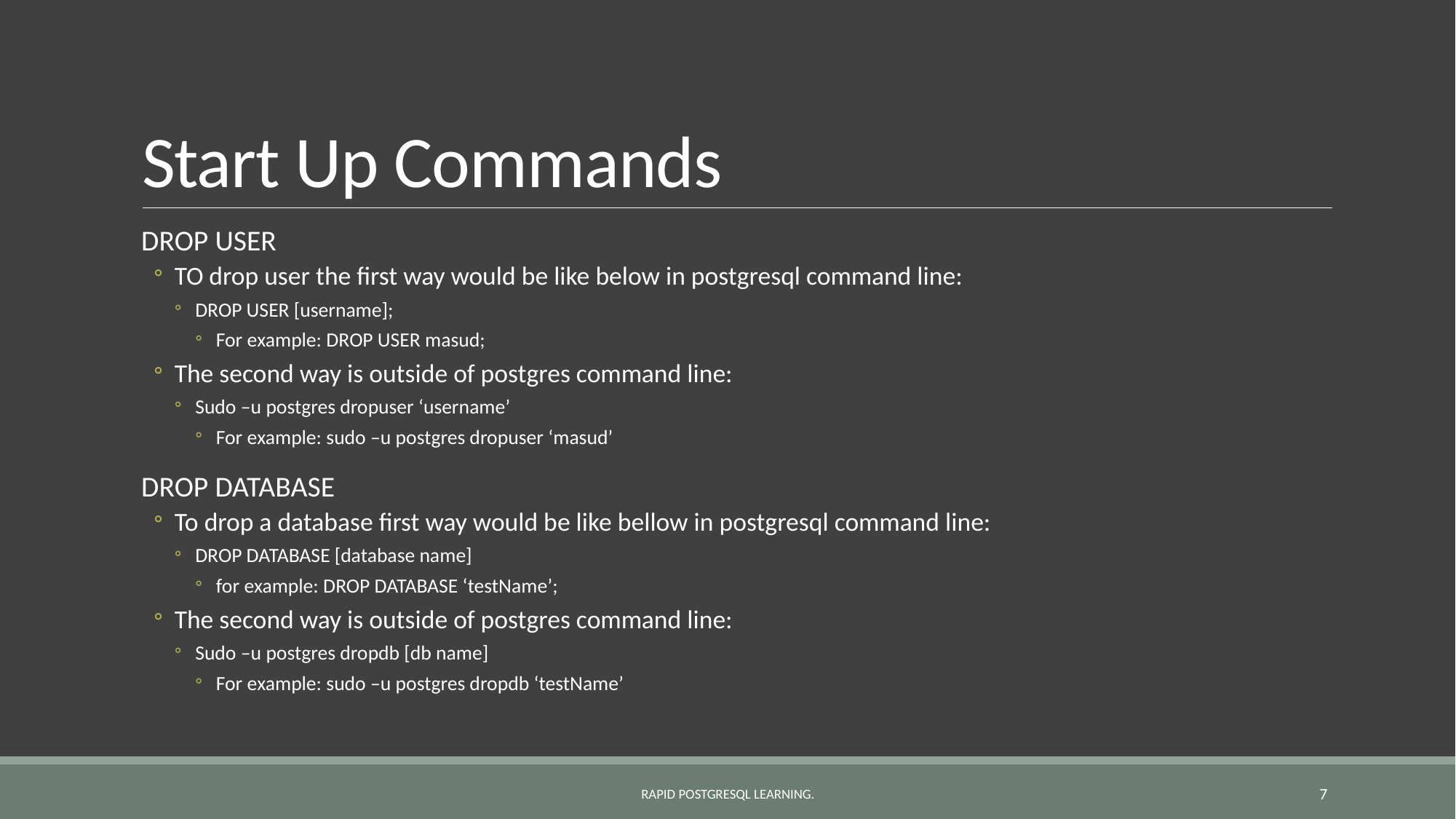

# Start Up Commands
DROP USER
TO drop user the first way would be like below in postgresql command line:
DROP USER [username];
For example: DROP USER masud;
The second way is outside of postgres command line:
Sudo –u postgres dropuser ‘username’
For example: sudo –u postgres dropuser ‘masud’
DROP DATABASE
To drop a database first way would be like bellow in postgresql command line:
DROP DATABASE [database name]
for example: DROP DATABASE ‘testName’;
The second way is outside of postgres command line:
Sudo –u postgres dropdb [db name]
For example: sudo –u postgres dropdb ‘testName’
Rapid POSTGRESQL learning.
7